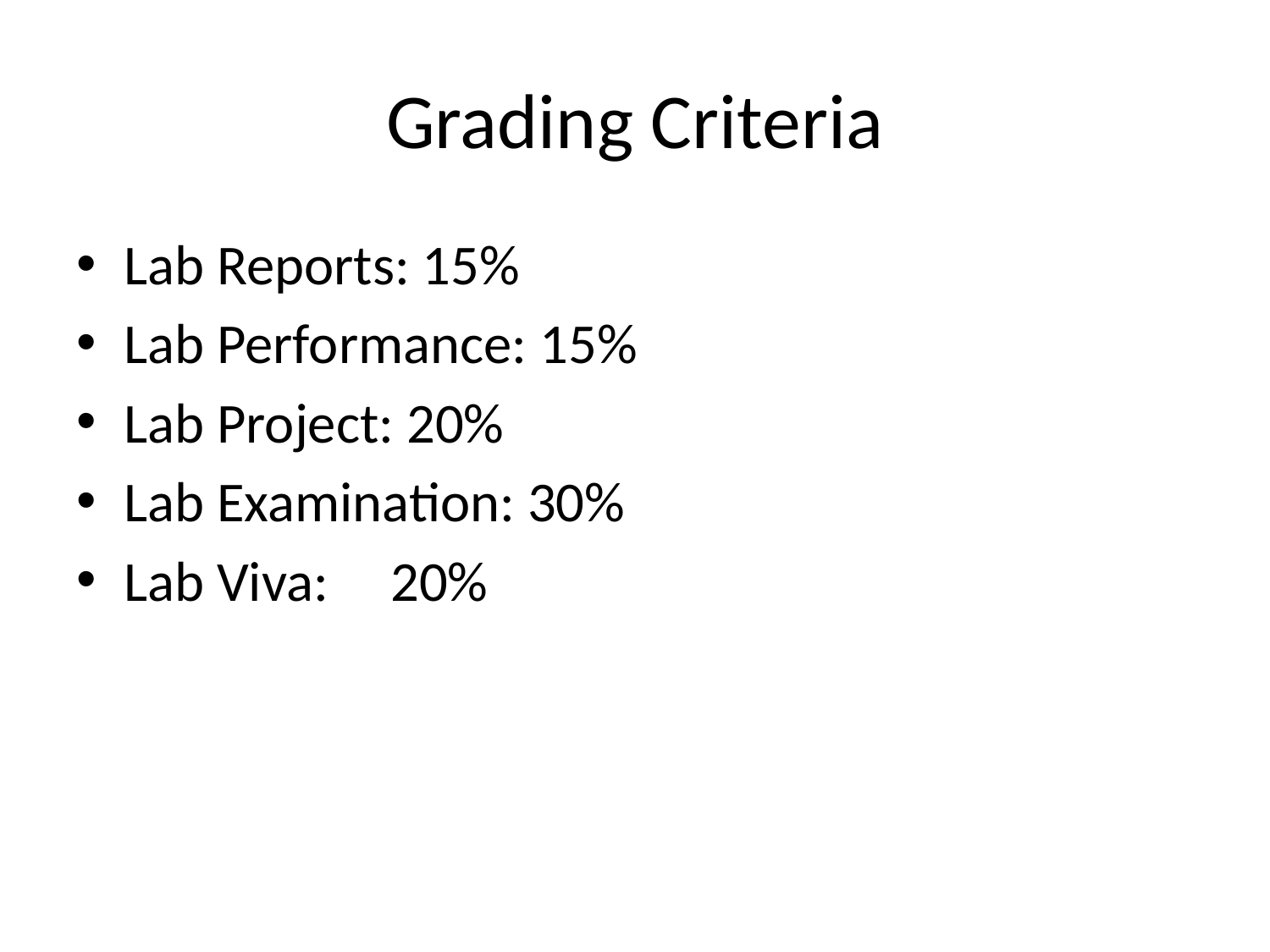

# Grading Criteria
Lab Reports: 15%
Lab Performance: 15%
Lab Project: 20%
Lab Examination: 30%
Lab Viva:	 20%